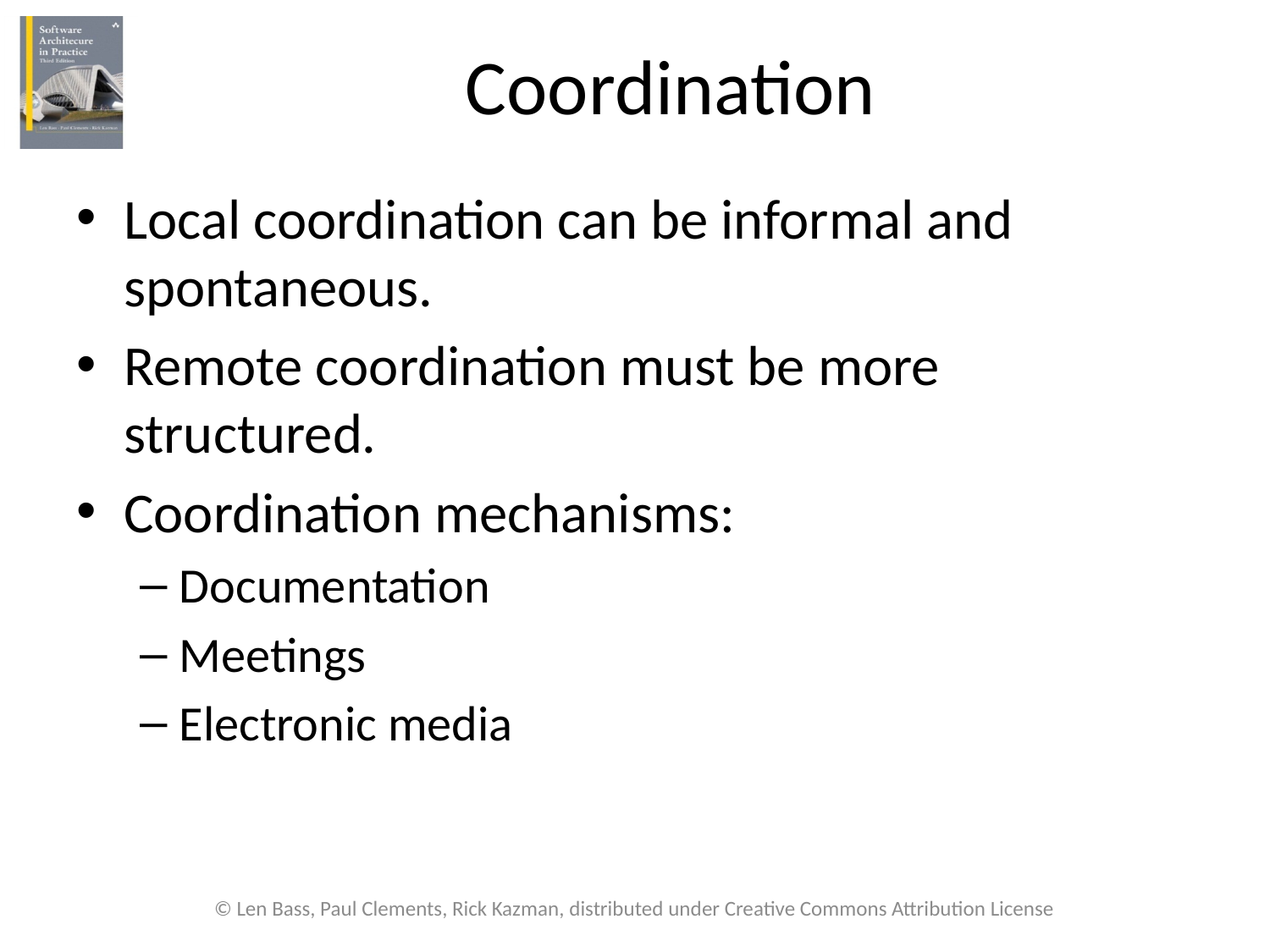

# Coordination
Local coordination can be informal and spontaneous.
Remote coordination must be more structured.
Coordination mechanisms:
Documentation
Meetings
Electronic media
© Len Bass, Paul Clements, Rick Kazman, distributed under Creative Commons Attribution License